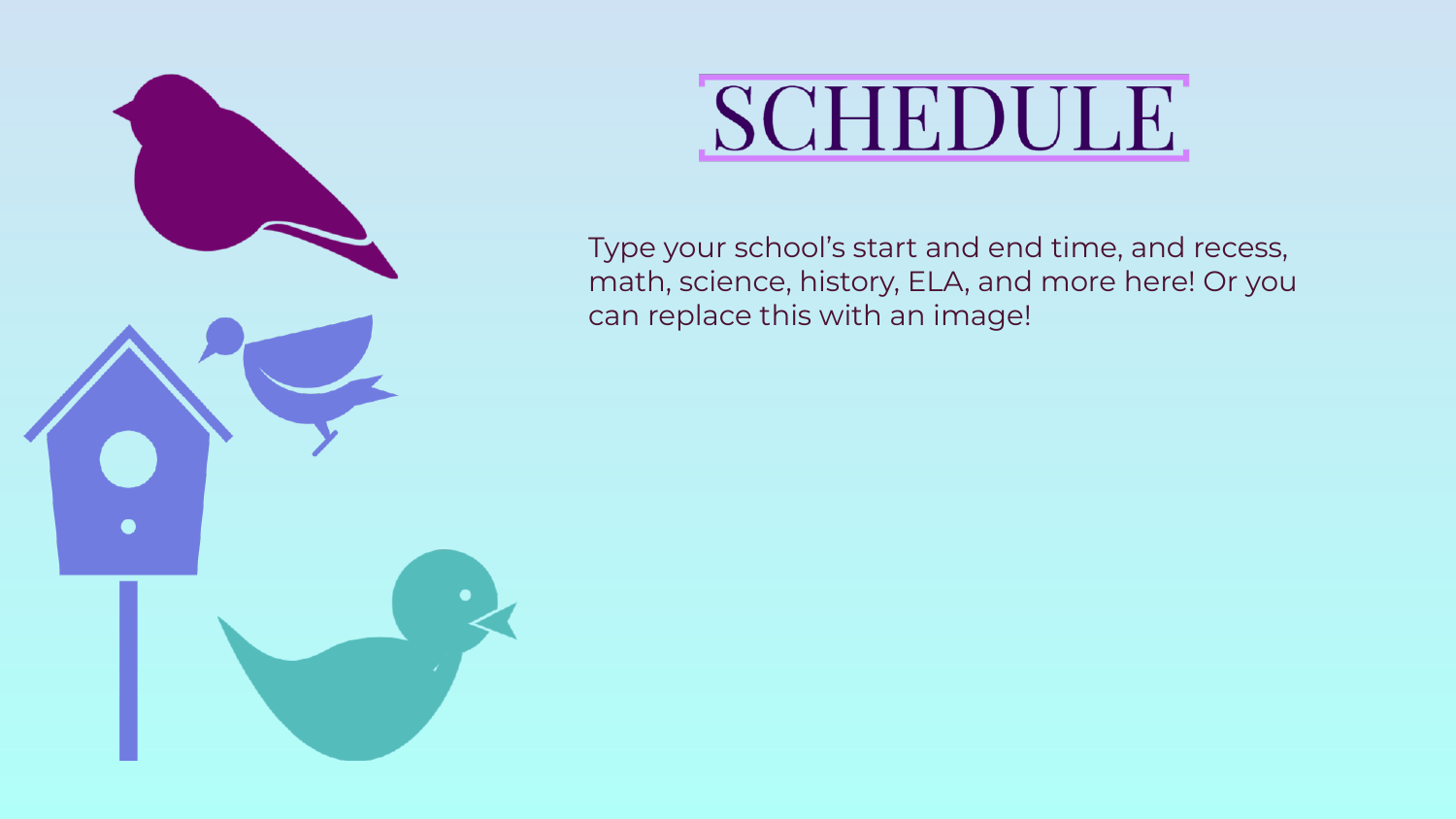

Type your school’s start and end time, and recess, math, science, history, ELA, and more here! Or you can replace this with an image!